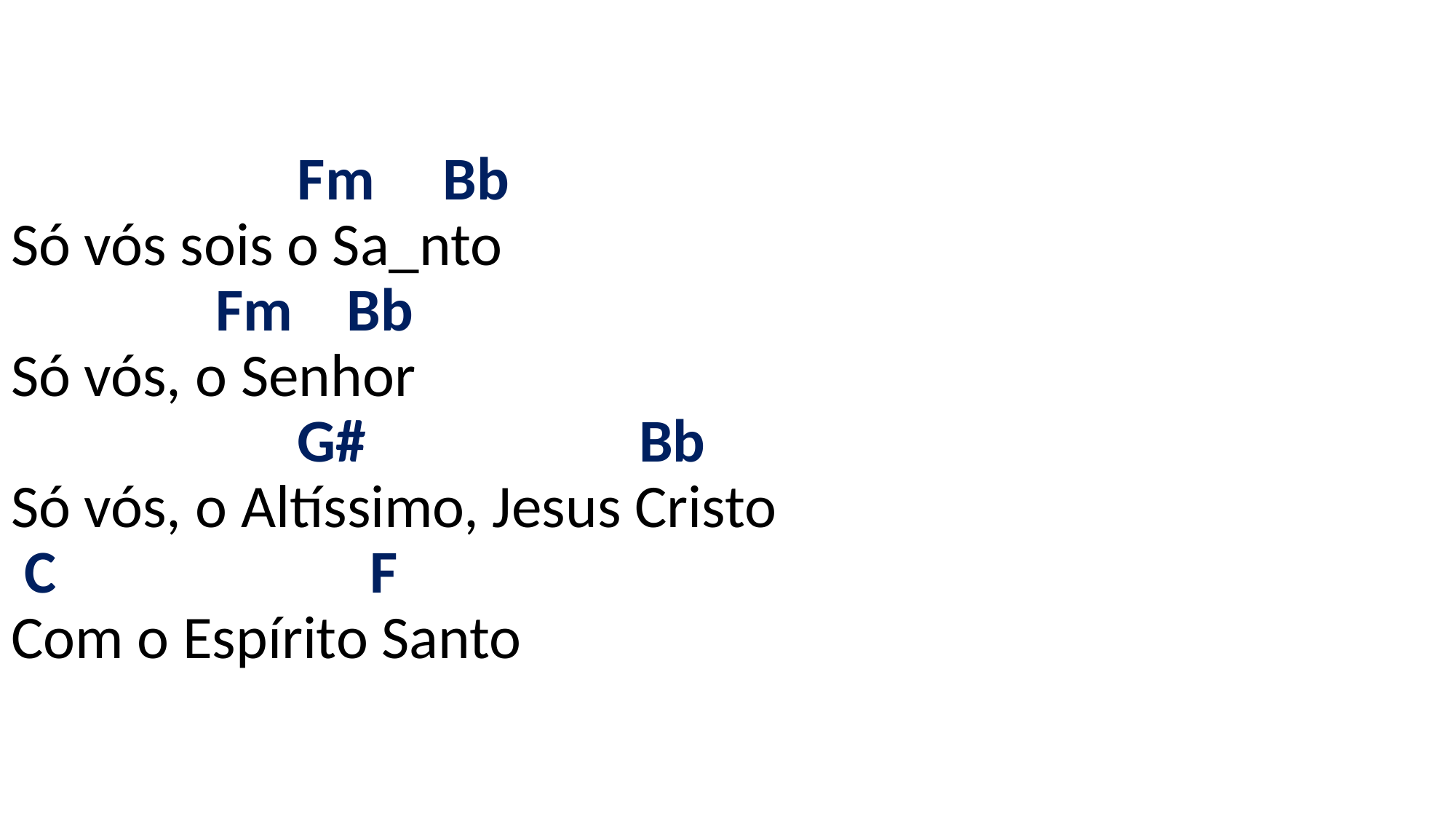

# Fm     Bb Só vós sois o Sa_nto Fm    Bb Só vós, o Senhor G#                    Bb Só vós, o Altíssimo, Jesus Cristo C                       F Com o Espírito Santo